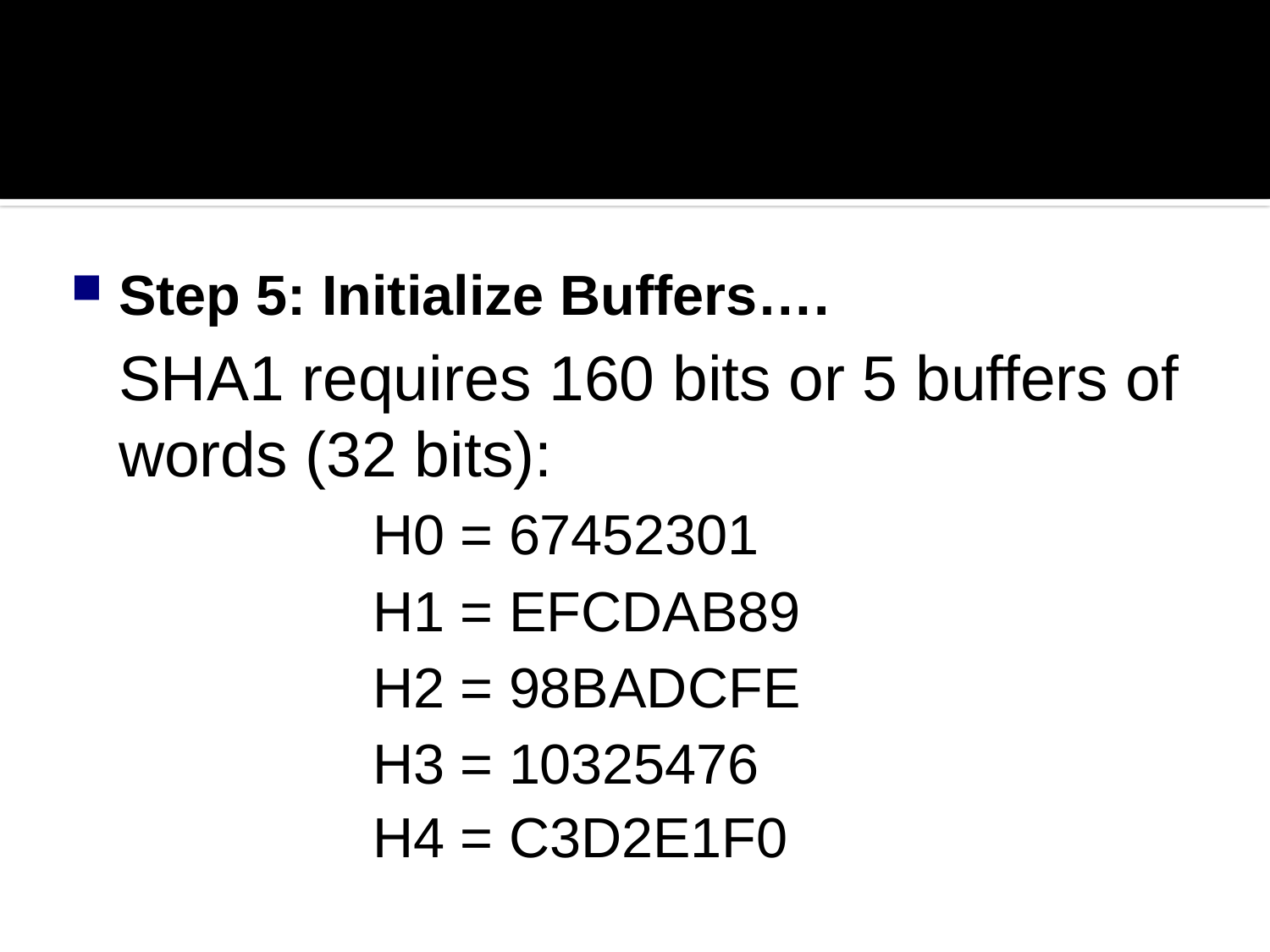

#
Step 5: Initialize Buffers….
	SHA1 requires 160 bits or 5 buffers of words (32 bits):
			H0 = 67452301
			H1 = EFCDAB89
			H2 = 98BADCFE
			H3 = 10325476
			H4 = C3D2E1F0